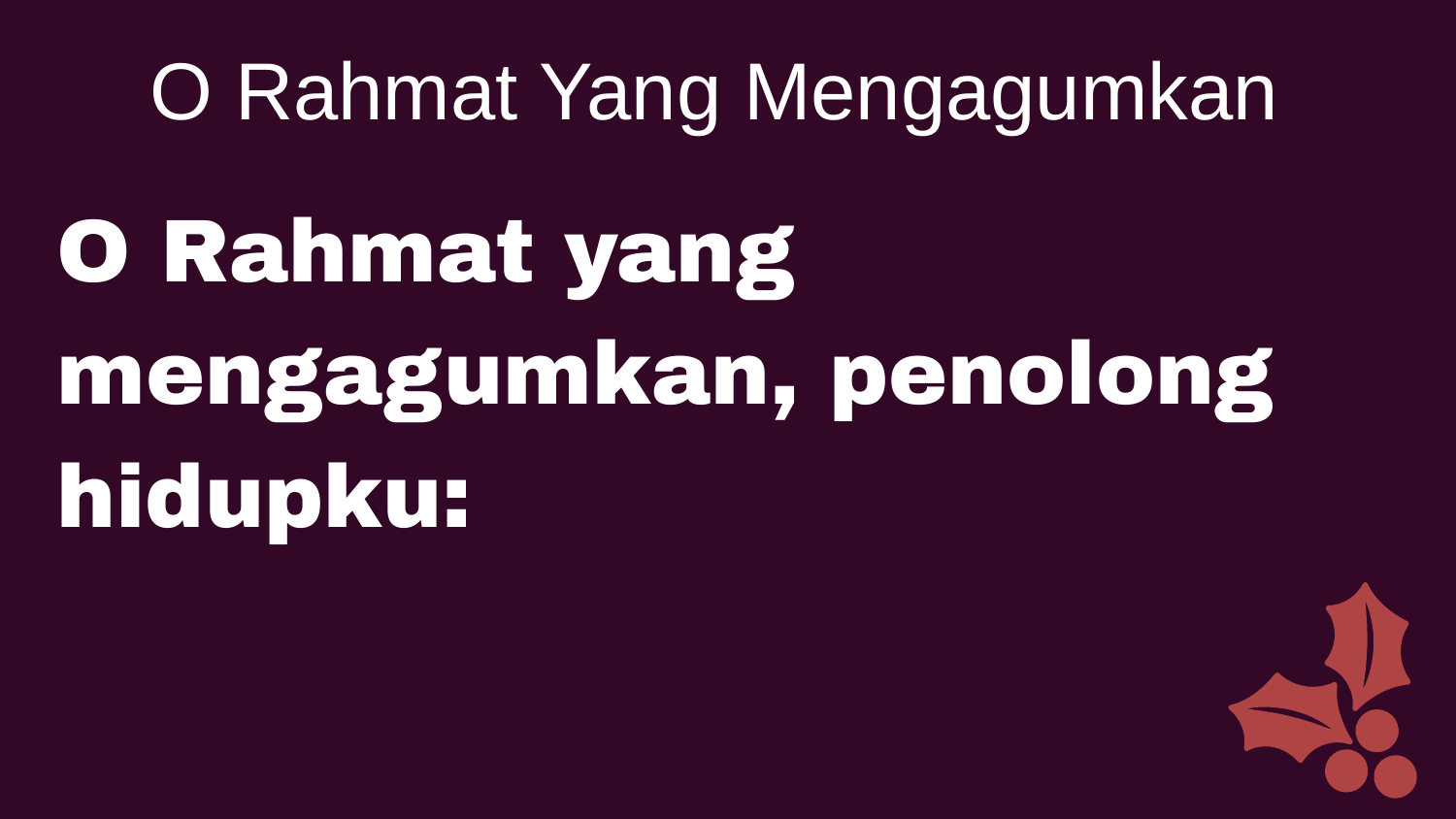

O Rahmat Yang Mengagumkan
O Rahmat yang mengagumkan, penolong hidupku: